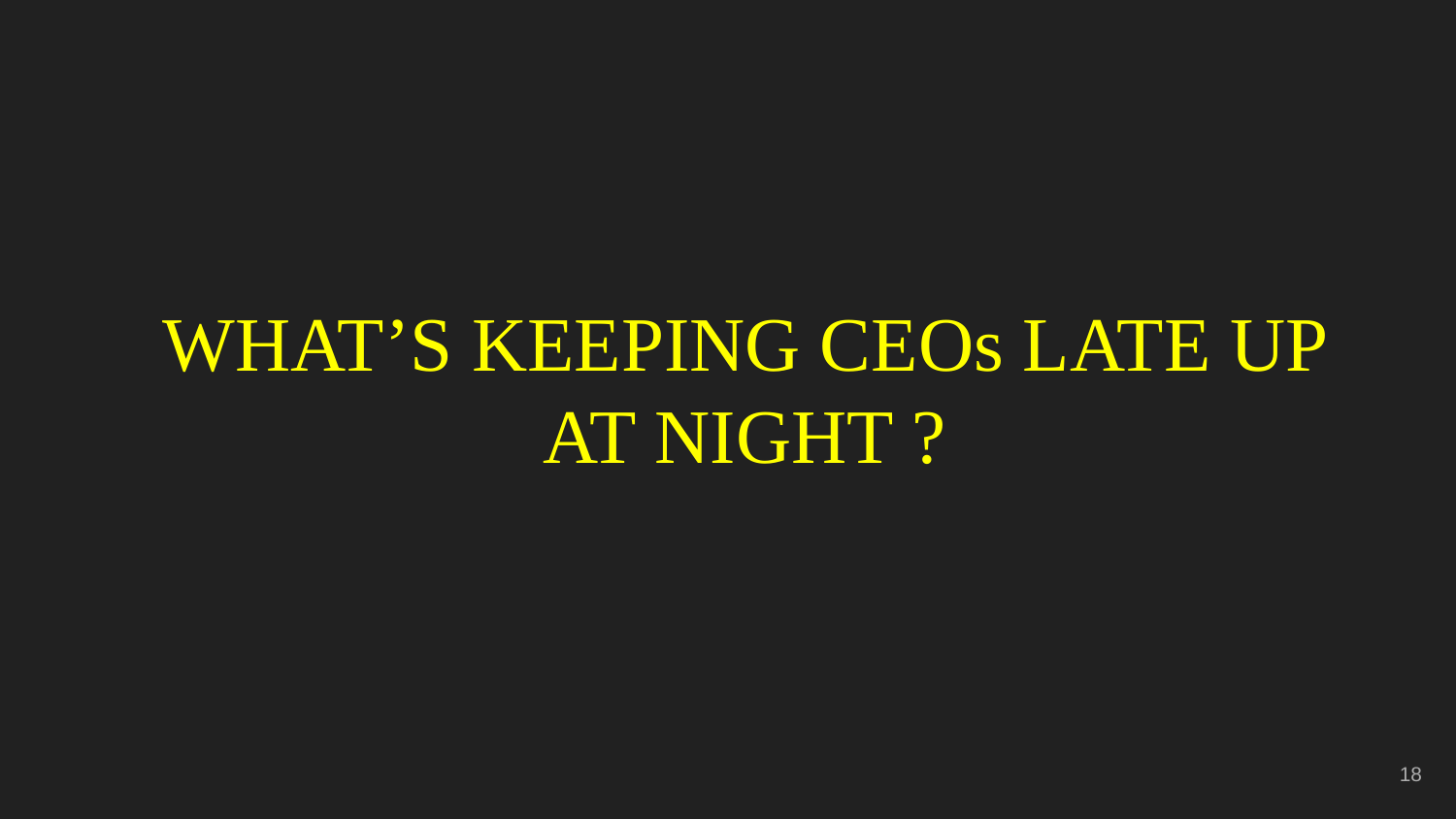

WHAT’S KEEPING CEOs LATE UP AT NIGHT ?
18